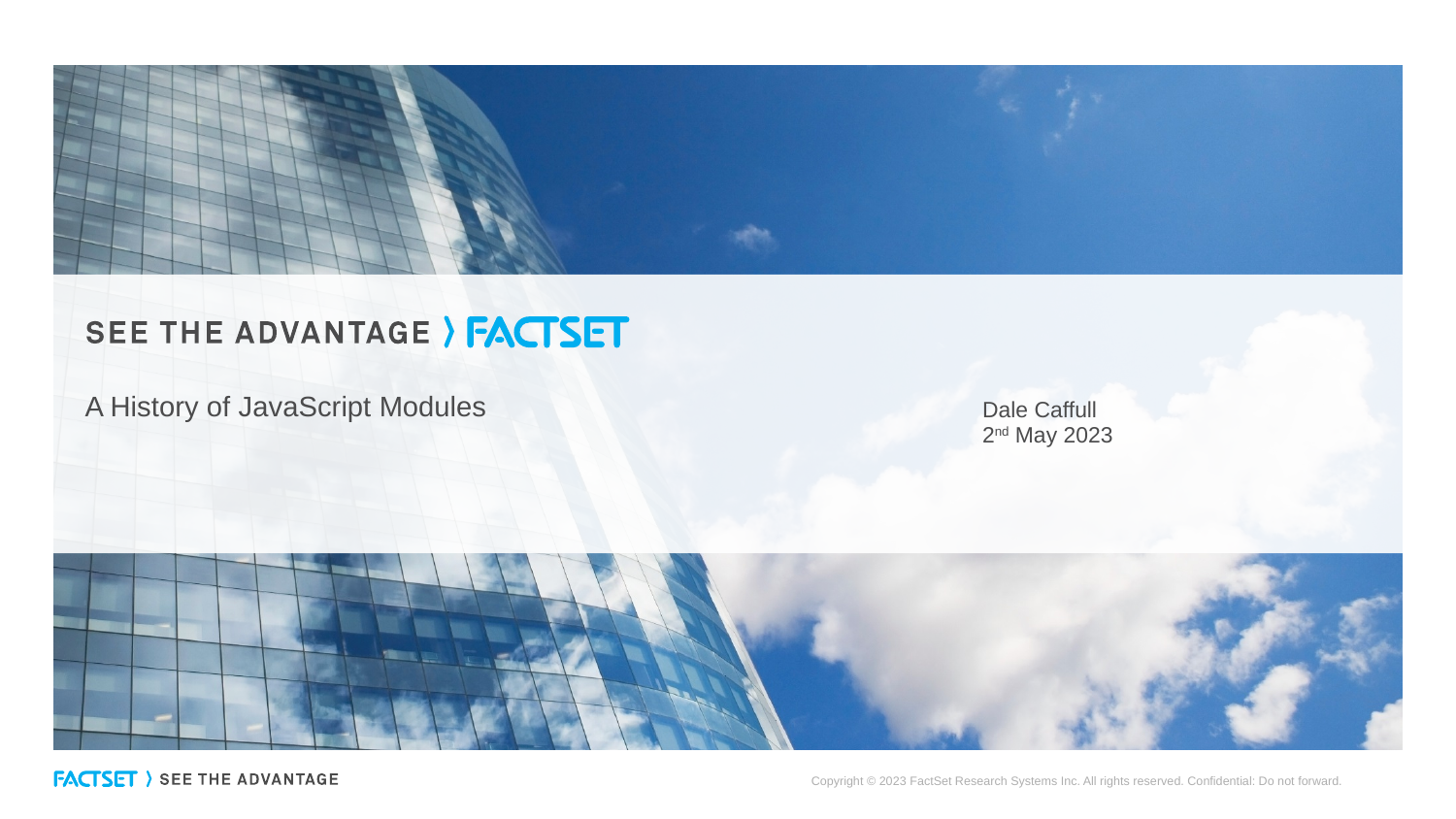

# A History of JavaScript Modules
Dale Caffull
2nd May 2023
Copyright © 2023 FactSet Research Systems Inc. All rights reserved. Confidential: Do not forward.